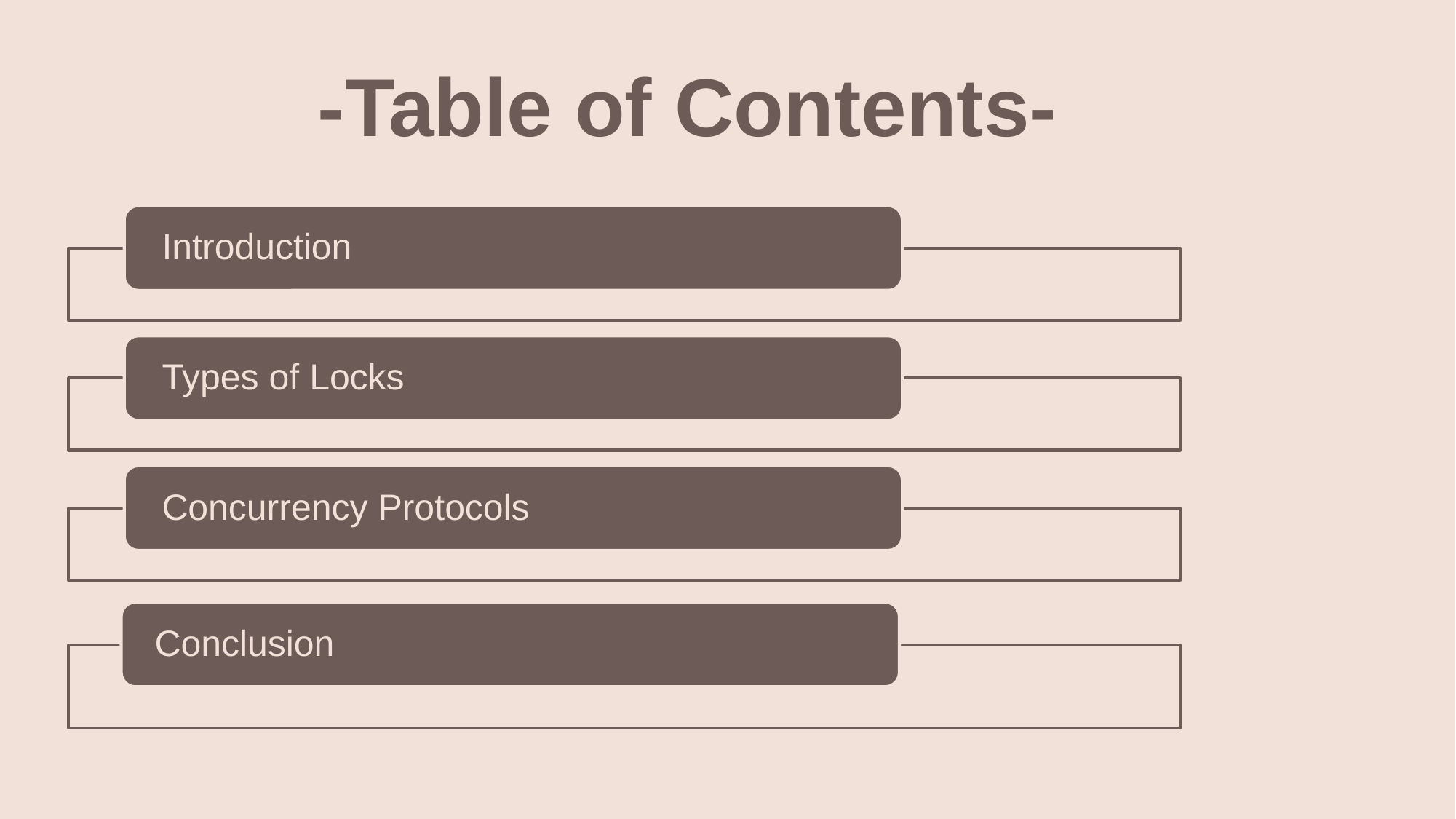

-Table of Contents-
Introduction
Types of Locks
Concurrency Protocols

Conclusion